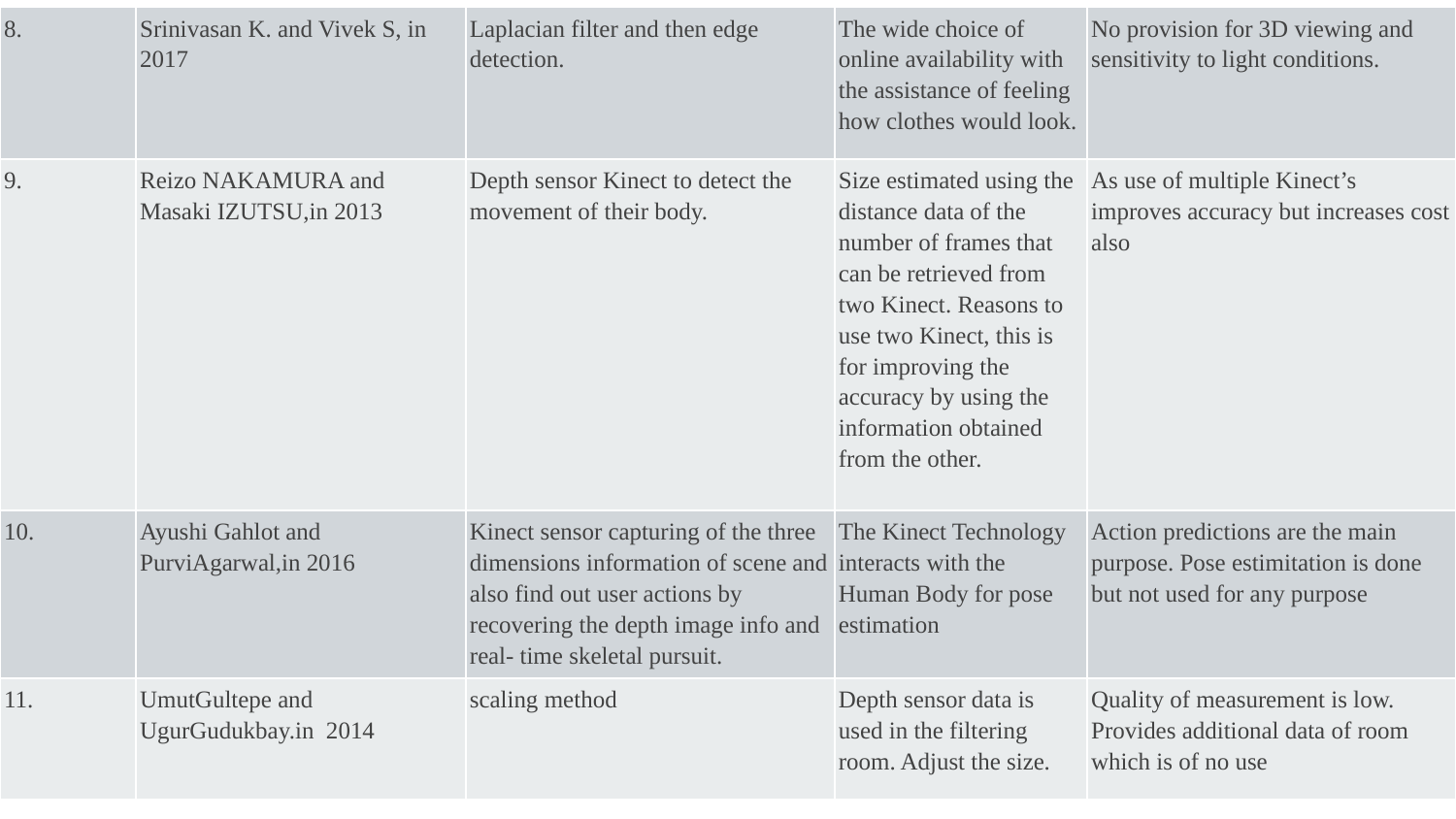

| 8. | Srinivasan K. and Vivek S, in 2017 | Laplacian filter and then edge detection. | The wide choice of online availability with the assistance of feeling how clothes would look. | No provision for 3D viewing and sensitivity to light conditions. |
| --- | --- | --- | --- | --- |
| 9. | Reizo NAKAMURA and Masaki IZUTSU,in 2013 | Depth sensor Kinect to detect the movement of their body. | Size estimated using the distance data of the number of frames that can be retrieved from two Kinect. Reasons to use two Kinect, this is for improving the accuracy by using the information obtained from the other. | As use of multiple Kinect’s improves accuracy but increases cost also |
| 10. | Ayushi Gahlot and PurviAgarwal,in 2016 | Kinect sensor capturing of the three dimensions information of scene and also find out user actions by recovering the depth image info and real- time skeletal pursuit. | The Kinect Technology interacts with the Human Body for pose estimation | Action predictions are the main purpose. Pose estimitation is done but not used for any purpose |
| 11. | UmutGultepe and UgurGudukbay.in 2014 | scaling method | Depth sensor data is used in the filtering room. Adjust the size. | Quality of measurement is low. Provides additional data of room which is of no use |